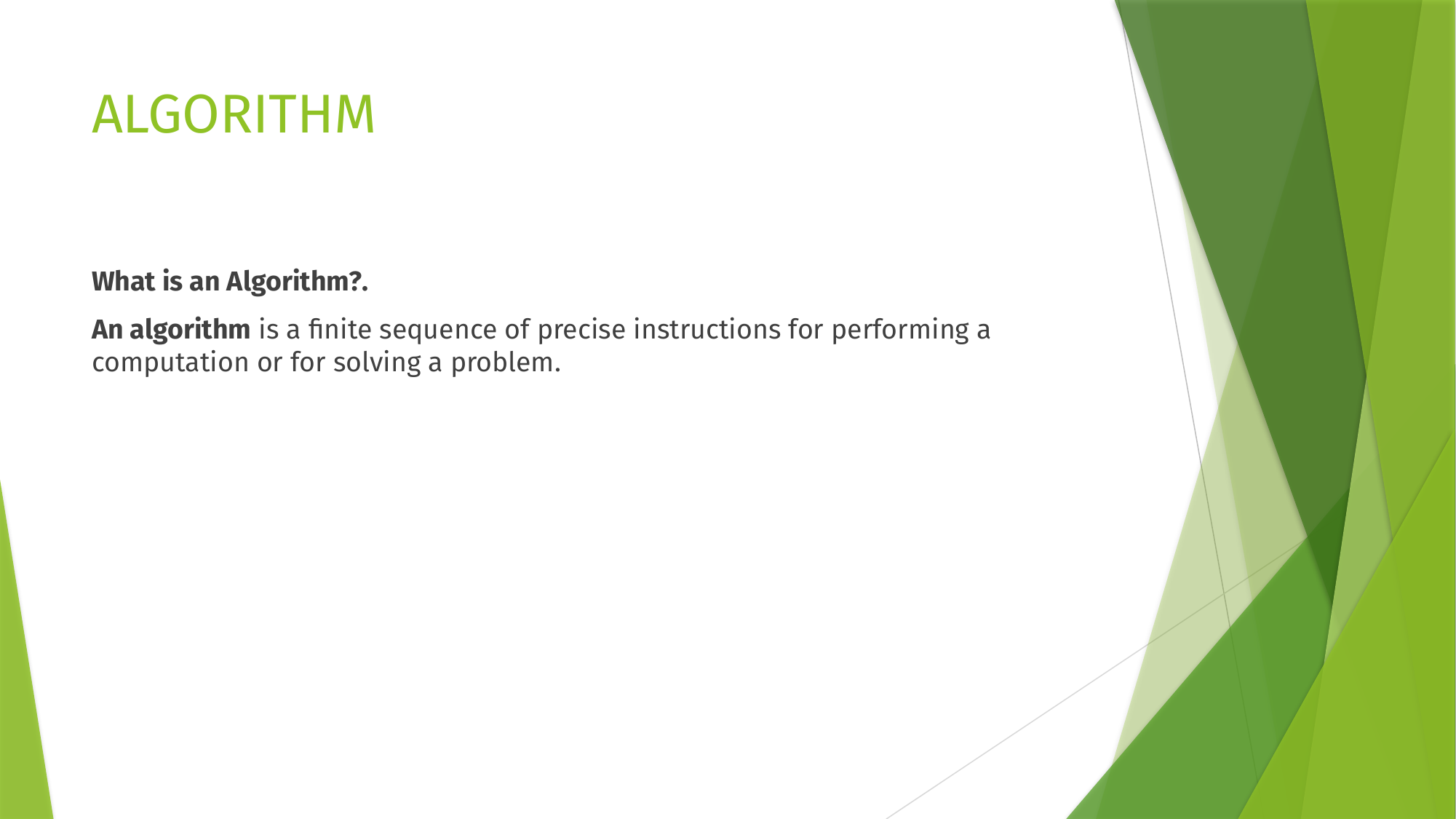

# ALGORITHM
What is an Algorithm?.
An algorithm is a finite sequence of precise instructions for performing a computation or for solving a problem.